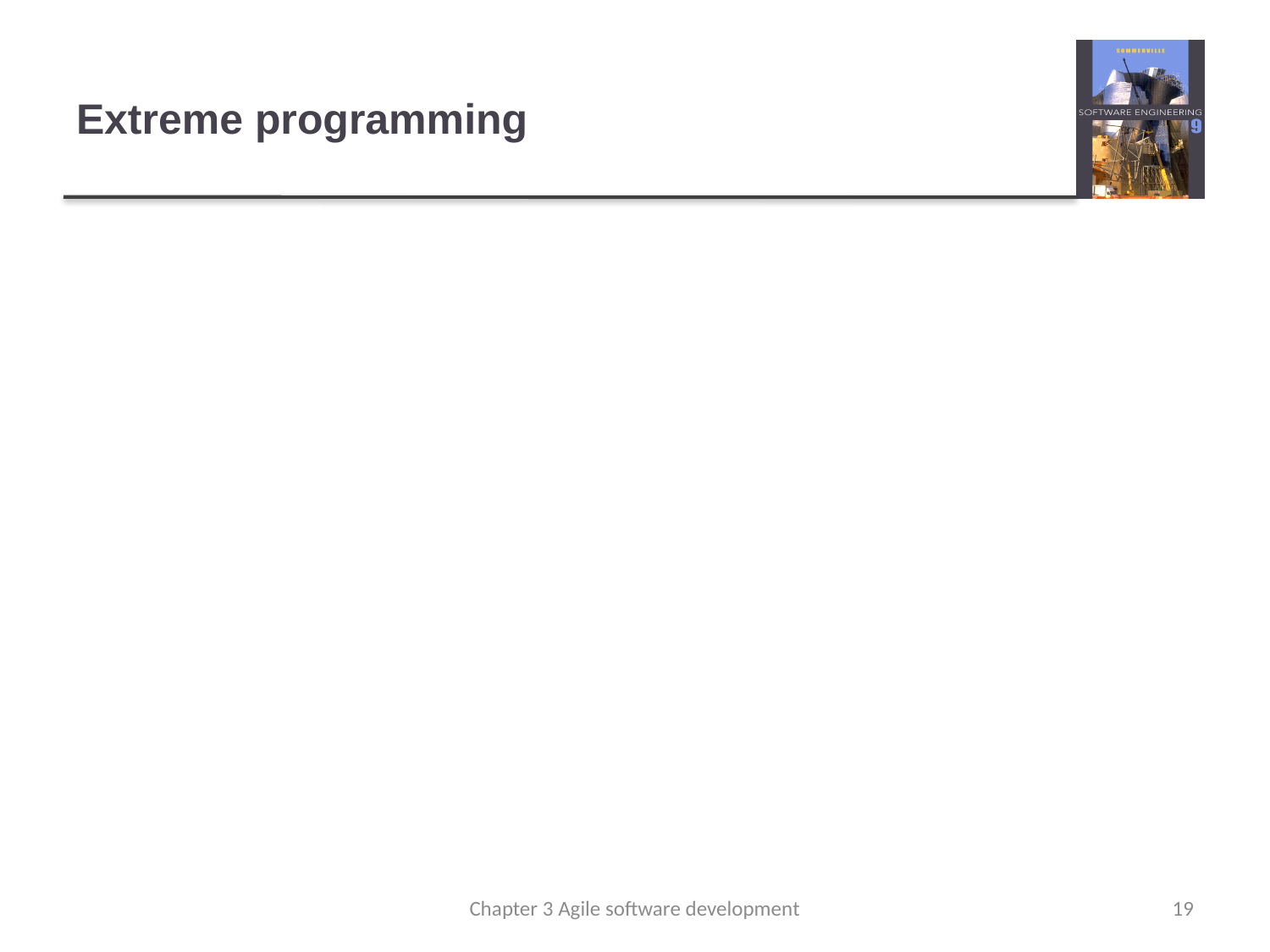

# Extreme programming
Perhaps the best-known and most widely used agile method.
Extreme Programming (XP) takes an ‘extreme’ approach to iterative development.
New versions may be built several times per day;
Increments are delivered to customers every 2 weeks;
Programmers work in pairs to develop tests for each task before writing code
All tests must be run for every build and the build is only accepted if tests run successfully.
Chapter 3 Agile software development
19